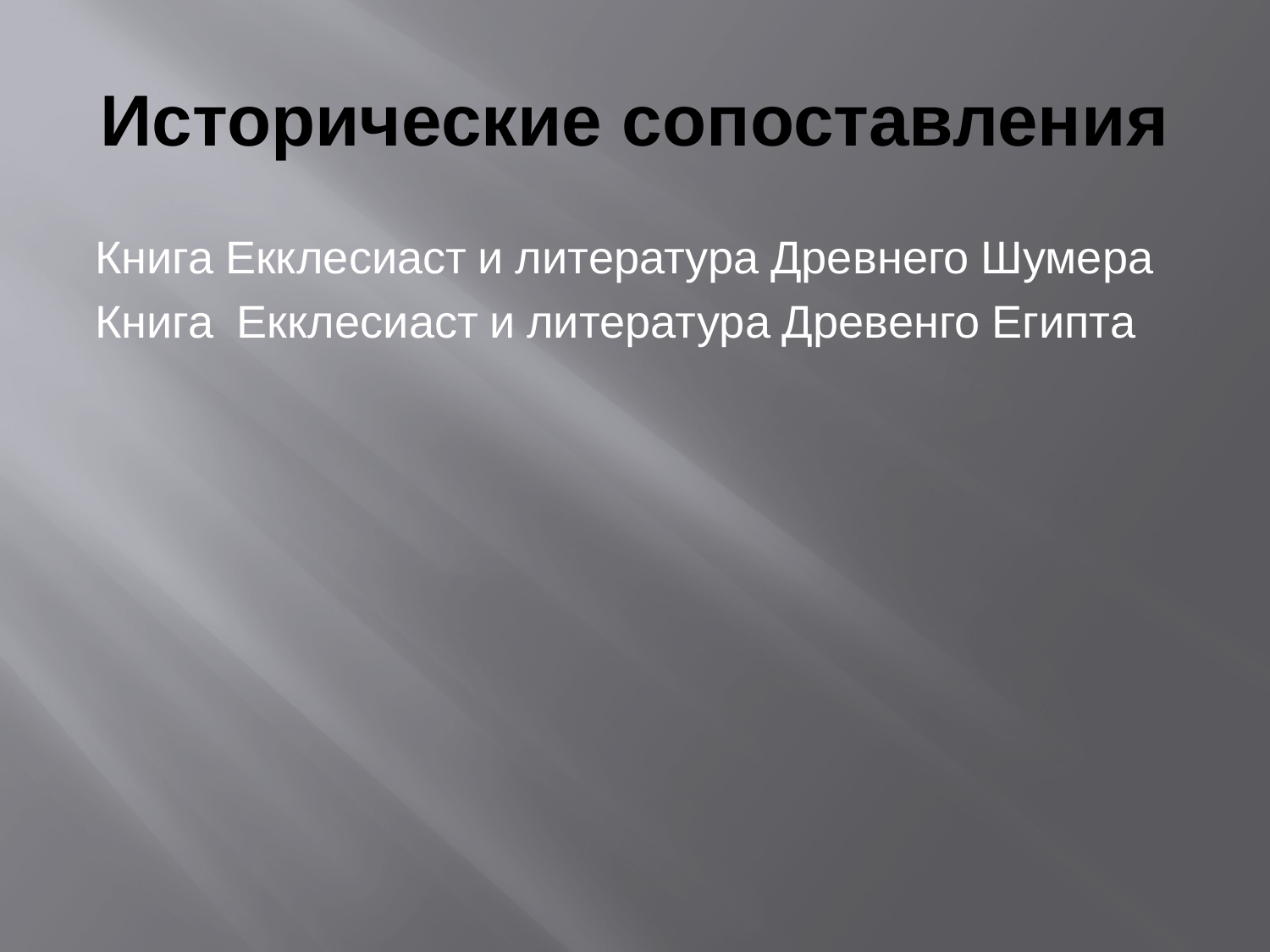

# Исторические сопоставления
Книга Екклесиаст и литература Древнего Шумера
Книга  Екклесиаст и литература Древенго Египта